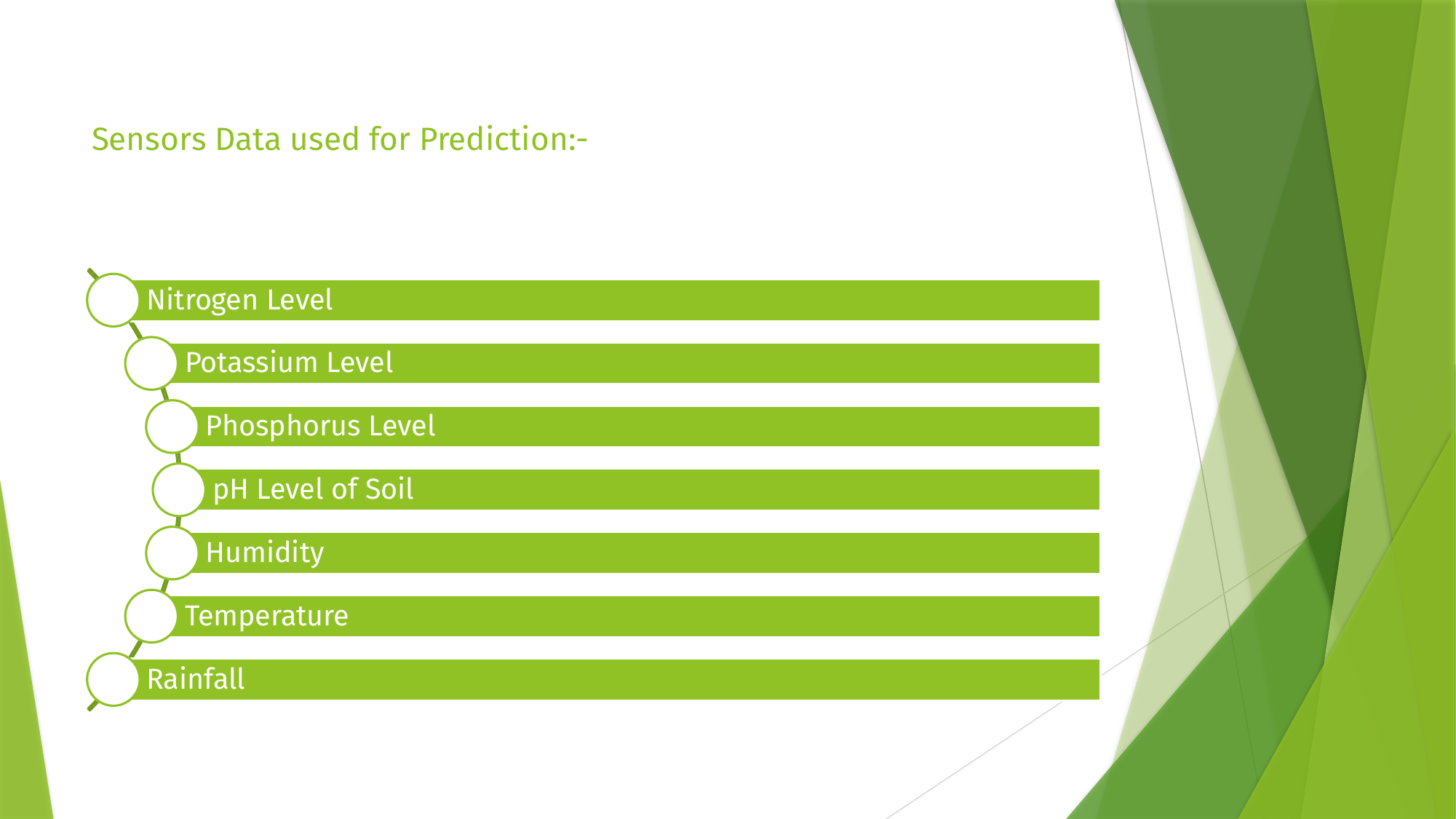

# Sensors Data used for Prediction:-

Nitrogen Level
Potassium Level
Phosphorus Level
pH Level of Soil
Humidity
Temperature
Rainfall